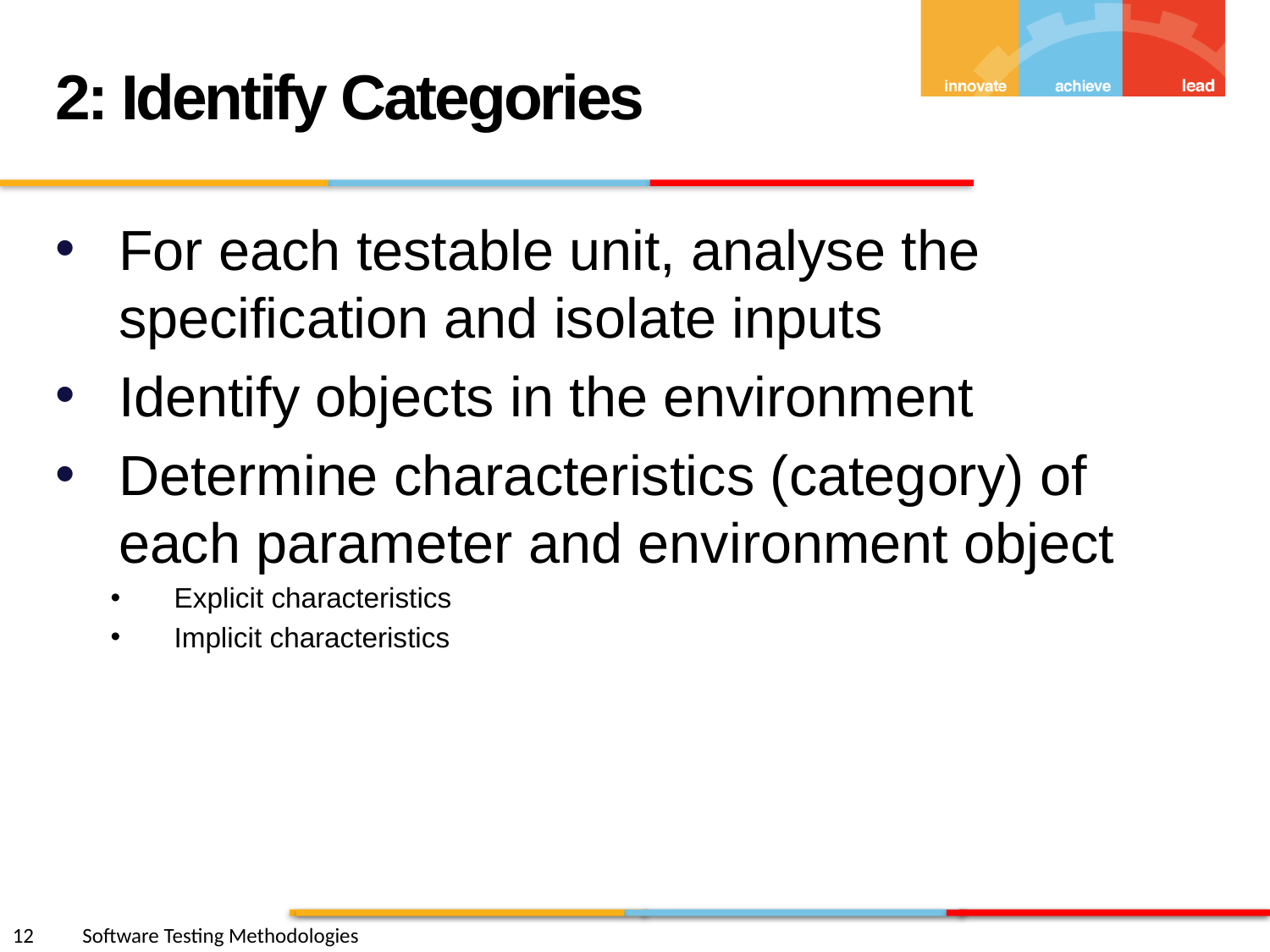

2: Identify Categories
For each testable unit, analyse the specification and isolate inputs
Identify objects in the environment
Determine characteristics (category) of each parameter and environment object
Explicit characteristics
Implicit characteristics